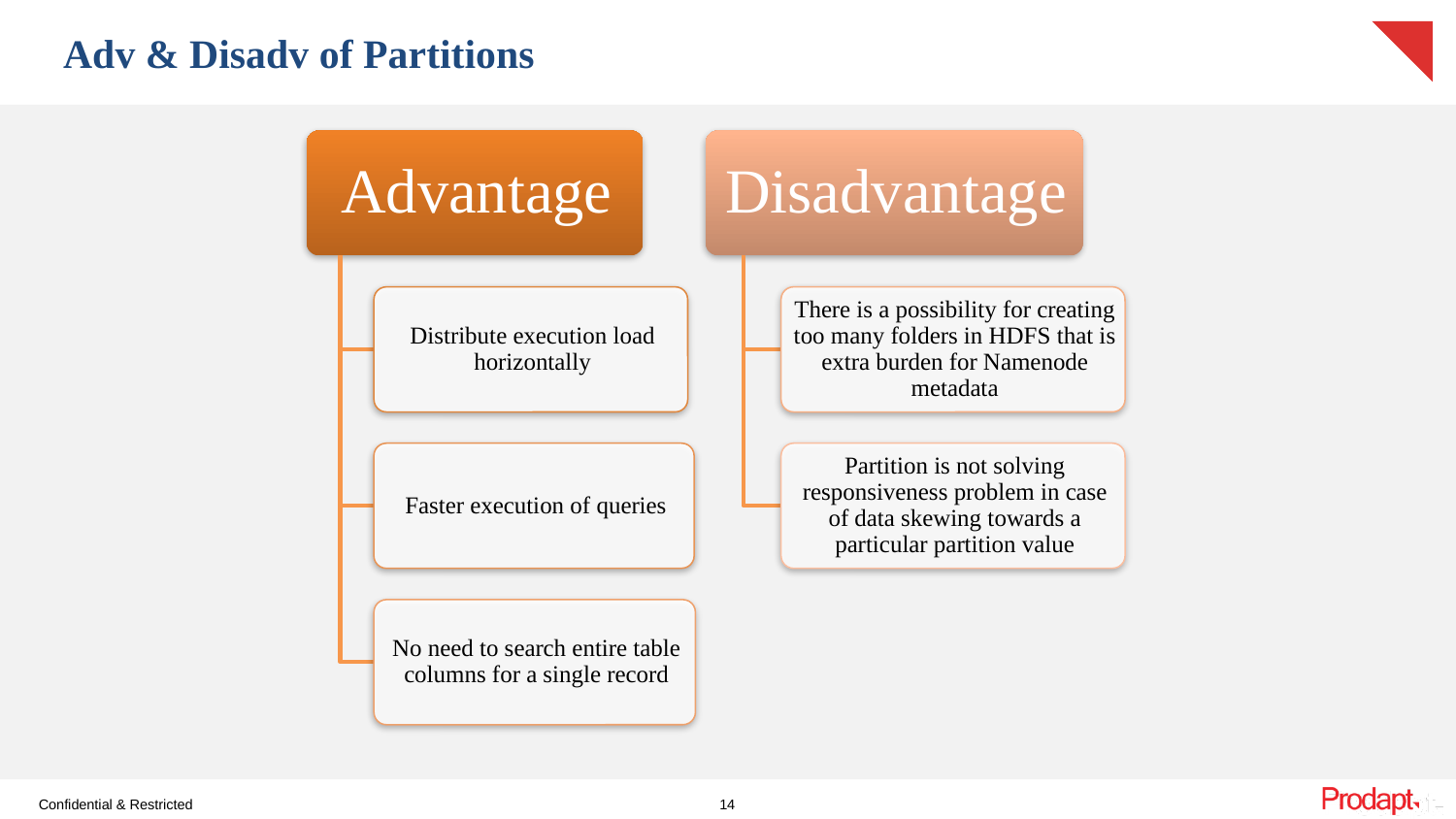

# Adv & Disadv of Partitions
Advantage
Distribute execution load horizontally
Faster execution of queries
No need to search entire table columns for a single record
Disadvantage
There is a possibility for creating too many folders in HDFS that is extra burden for Namenode metadata
Partition is not solving responsiveness problem in case of data skewing towards a particular partition value
14